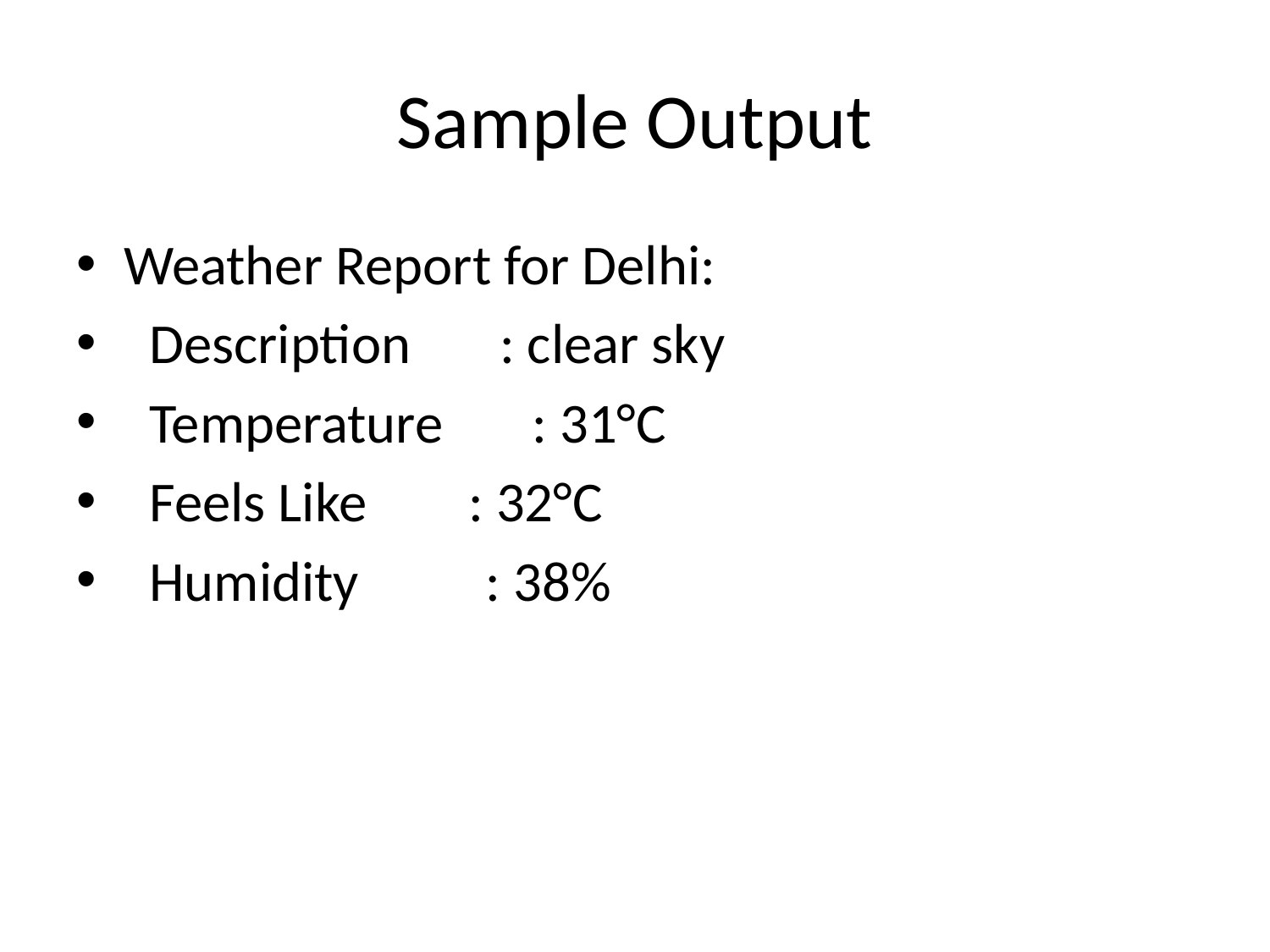

# Sample Output
Weather Report for Delhi:
  Description       : clear sky
  Temperature       : 31°C
  Feels Like        : 32°C
  Humidity          : 38%